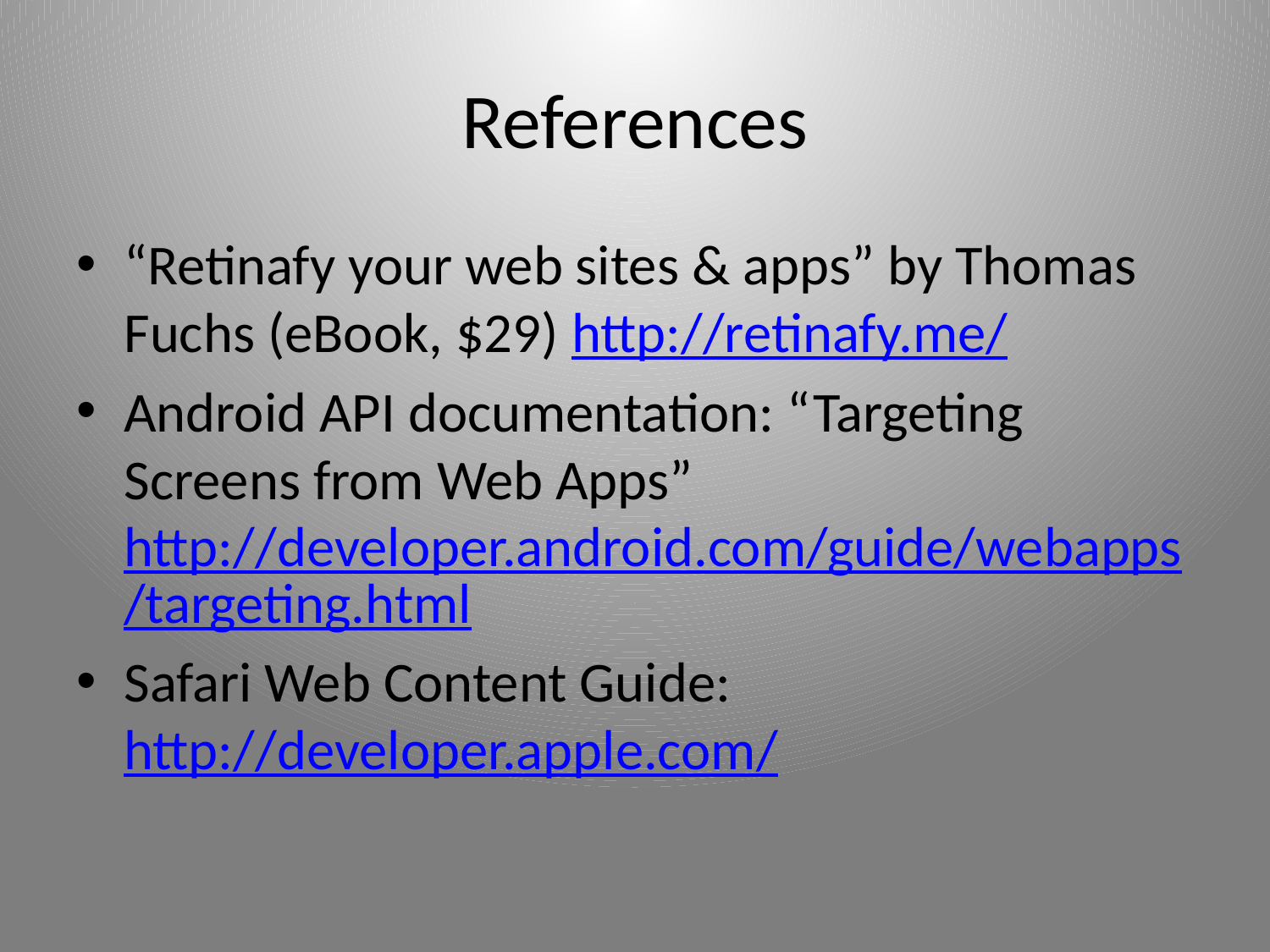

# References
“Retinafy your web sites & apps” by Thomas Fuchs (eBook, $29) http://retinafy.me/
Android API documentation: “Targeting Screens from Web Apps” http://developer.android.com/guide/webapps/targeting.html
Safari Web Content Guide: http://developer.apple.com/